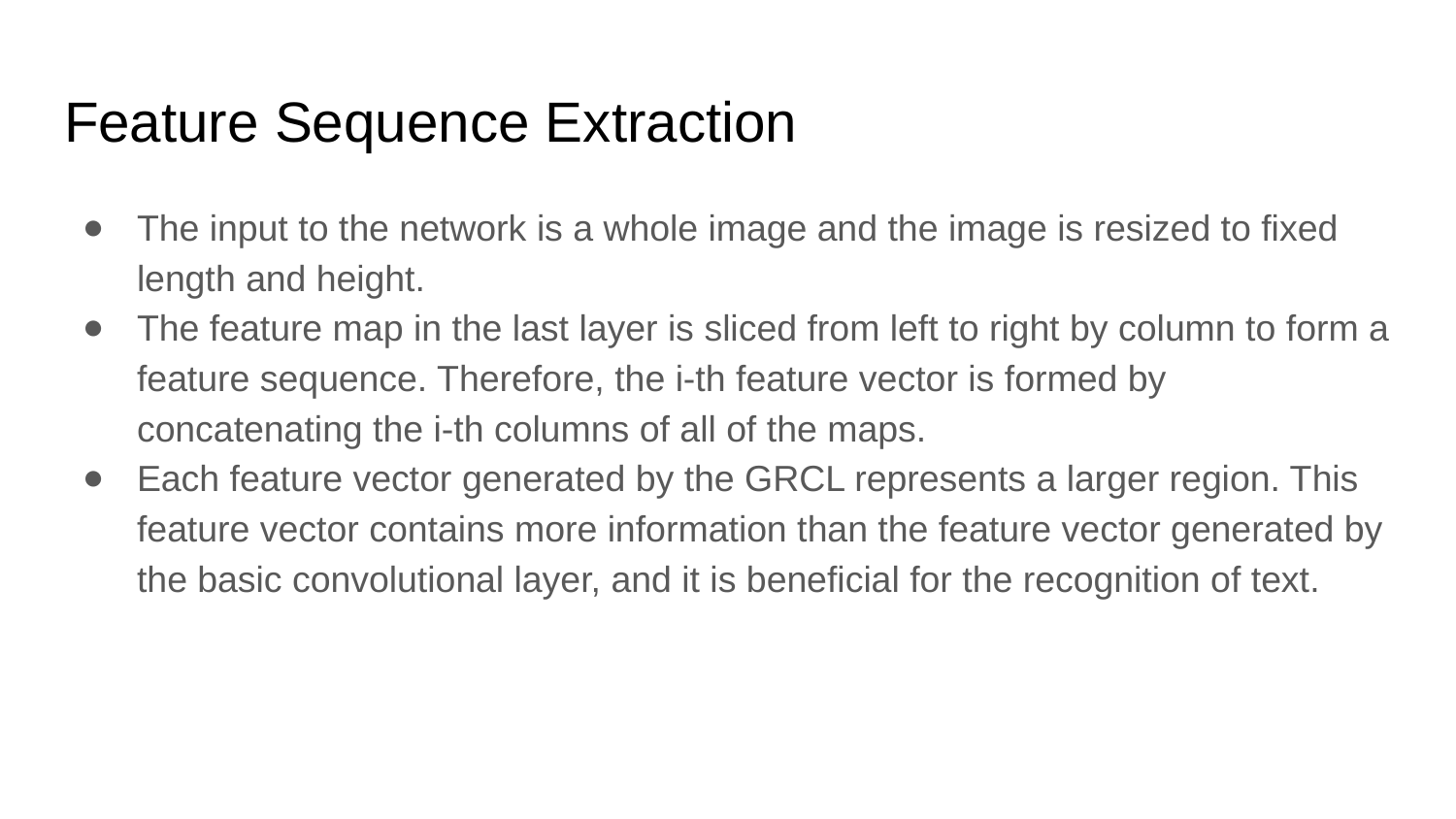

# Feature Sequence Extraction
The input to the network is a whole image and the image is resized to fixed length and height.
The feature map in the last layer is sliced from left to right by column to form a feature sequence. Therefore, the i-th feature vector is formed by concatenating the i-th columns of all of the maps.
Each feature vector generated by the GRCL represents a larger region. This feature vector contains more information than the feature vector generated by the basic convolutional layer, and it is beneficial for the recognition of text.